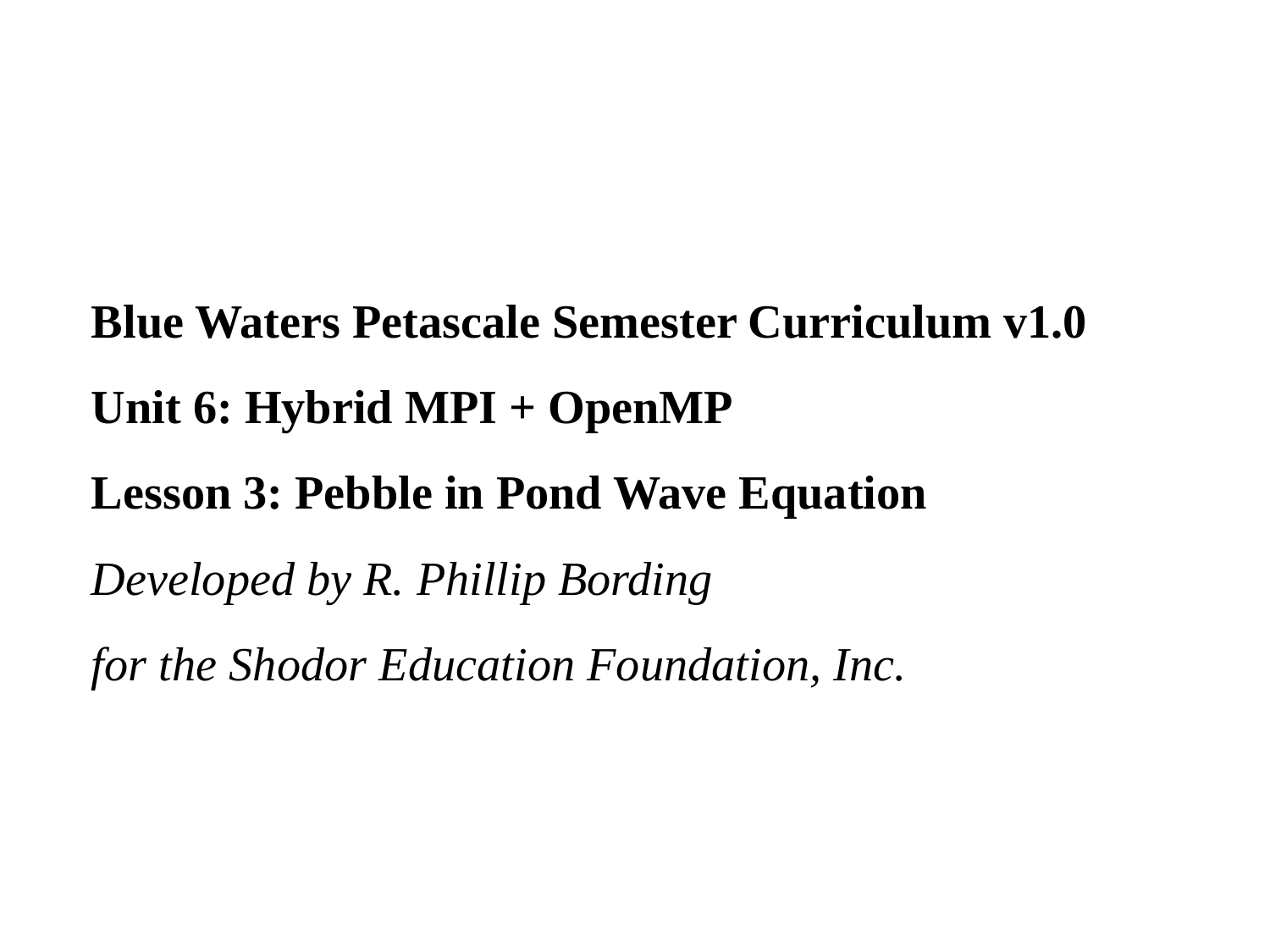

# Blue Waters Petascale Semester Curriculum v1.0 Unit 6: Hybrid MPI + OpenMP Lesson 3: Pebble in Pond Wave Equation Developed by R. Phillip Bording for the Shodor Education Foundation, Inc.